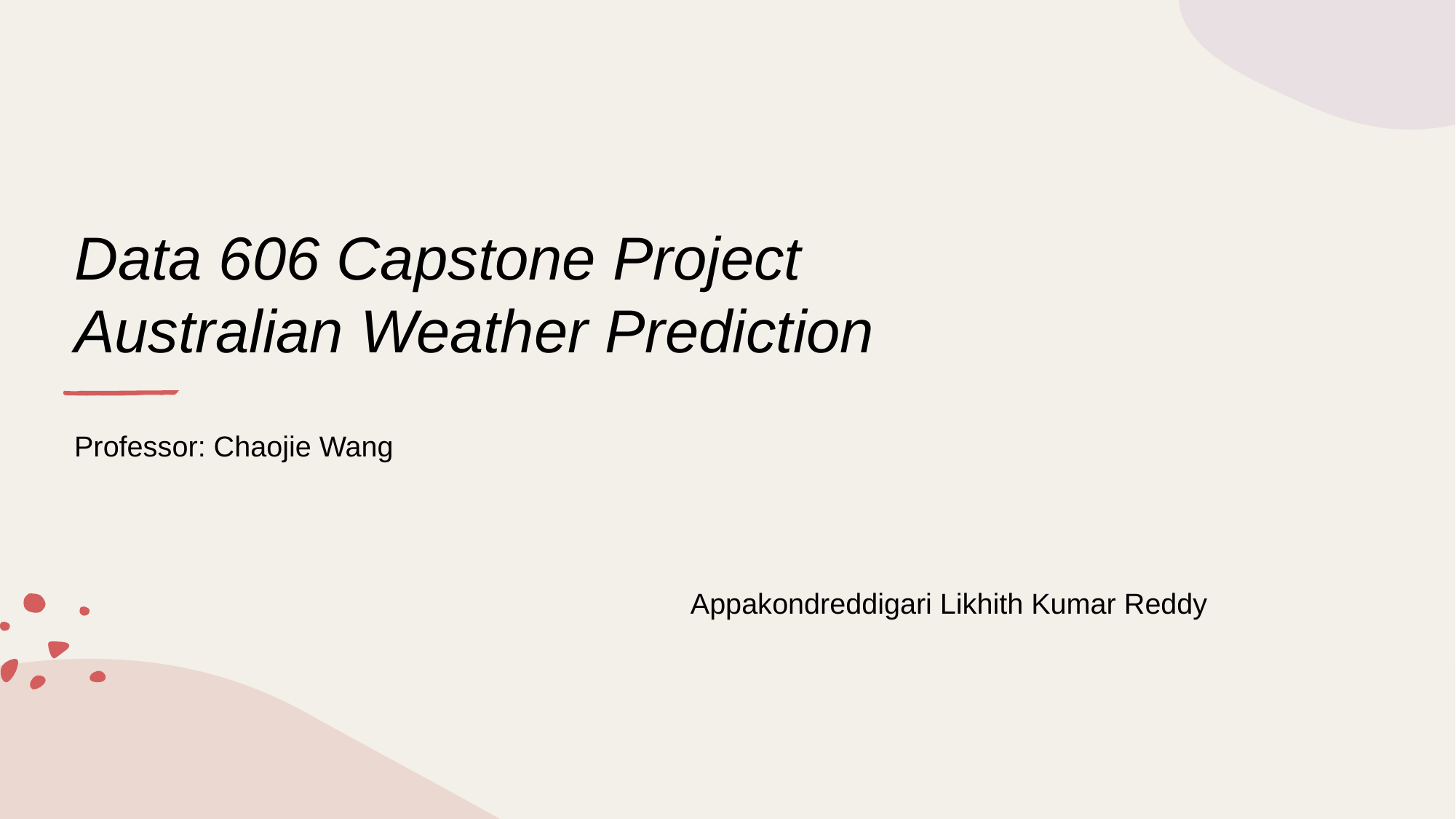

# Data 606 Capstone Project  Australian Weather Prediction

Professor: Chaojie Wang

                                                                             Appakondreddigari Likhith Kumar Reddy